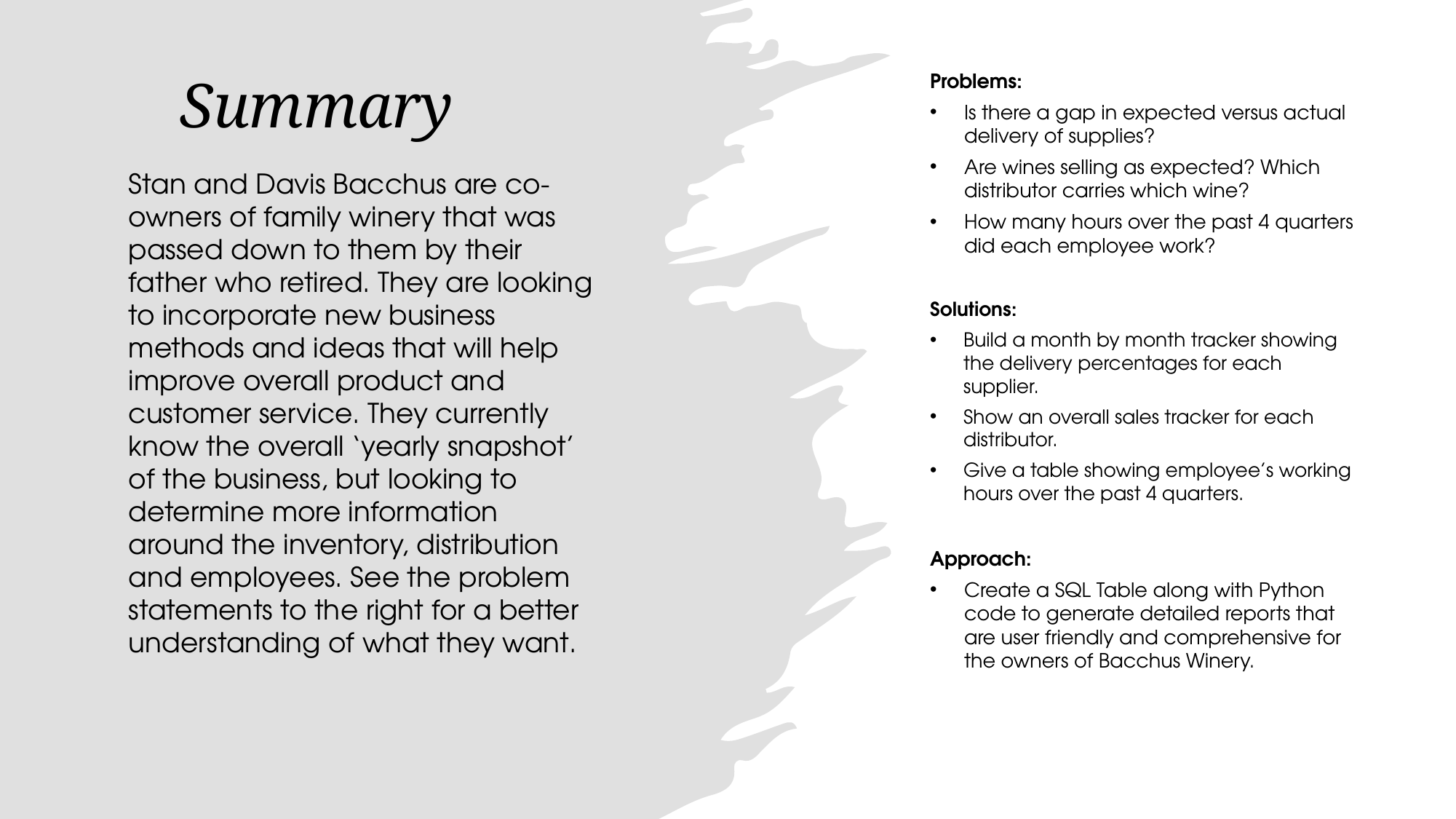

Summary
Problems:
Is there a gap in expected versus actual delivery of supplies?
Are wines selling as expected? Which distributor carries which wine?
How many hours over the past 4 quarters did each employee work?

Stan and Davis Bacchus are co-owners of family winery that was passed down to them by their father who retired. They are looking to incorporate new business methods and ideas that will help improve overall product and customer service. They currently know the overall ‘yearly snapshot’ of the business, but looking to determine more information around the inventory, distribution and employees. See the problem statements to the right for a better understanding of what they want.

Solutions:
Build a month by month tracker showing the delivery percentages for each supplier.
Show an overall sales tracker for each distributor.
Give a table showing employee’s working hours over the past 4 quarters.

Approach:
Create a SQL Table along with Python code to generate detailed reports that are user friendly and comprehensive for the owners of Bacchus Winery.